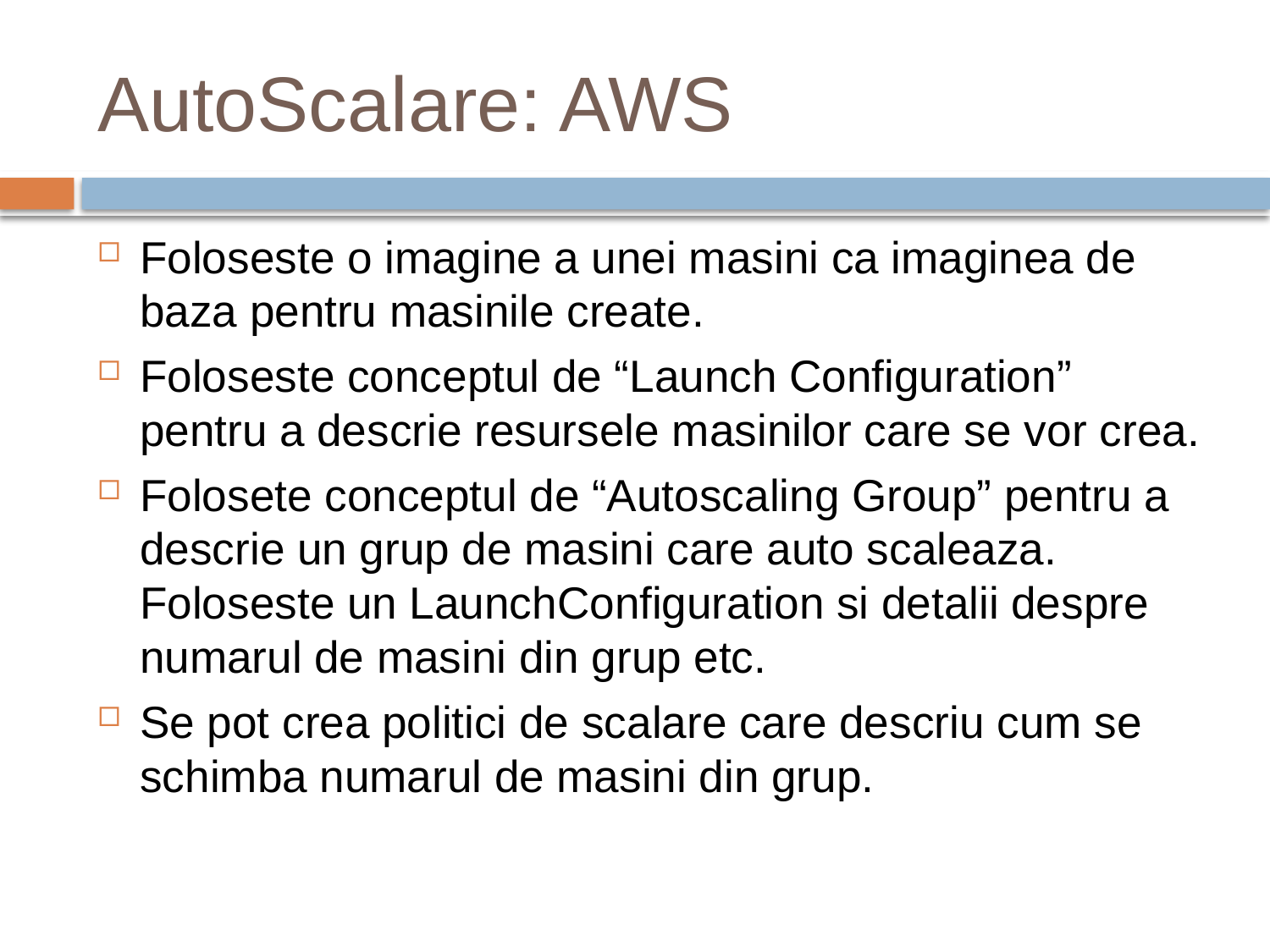

# AutoScalare: AWS
Foloseste o imagine a unei masini ca imaginea de baza pentru masinile create.
Foloseste conceptul de “Launch Configuration” pentru a descrie resursele masinilor care se vor crea.
Folosete conceptul de “Autoscaling Group” pentru a descrie un grup de masini care auto scaleaza. Foloseste un LaunchConfiguration si detalii despre numarul de masini din grup etc.
Se pot crea politici de scalare care descriu cum se schimba numarul de masini din grup.